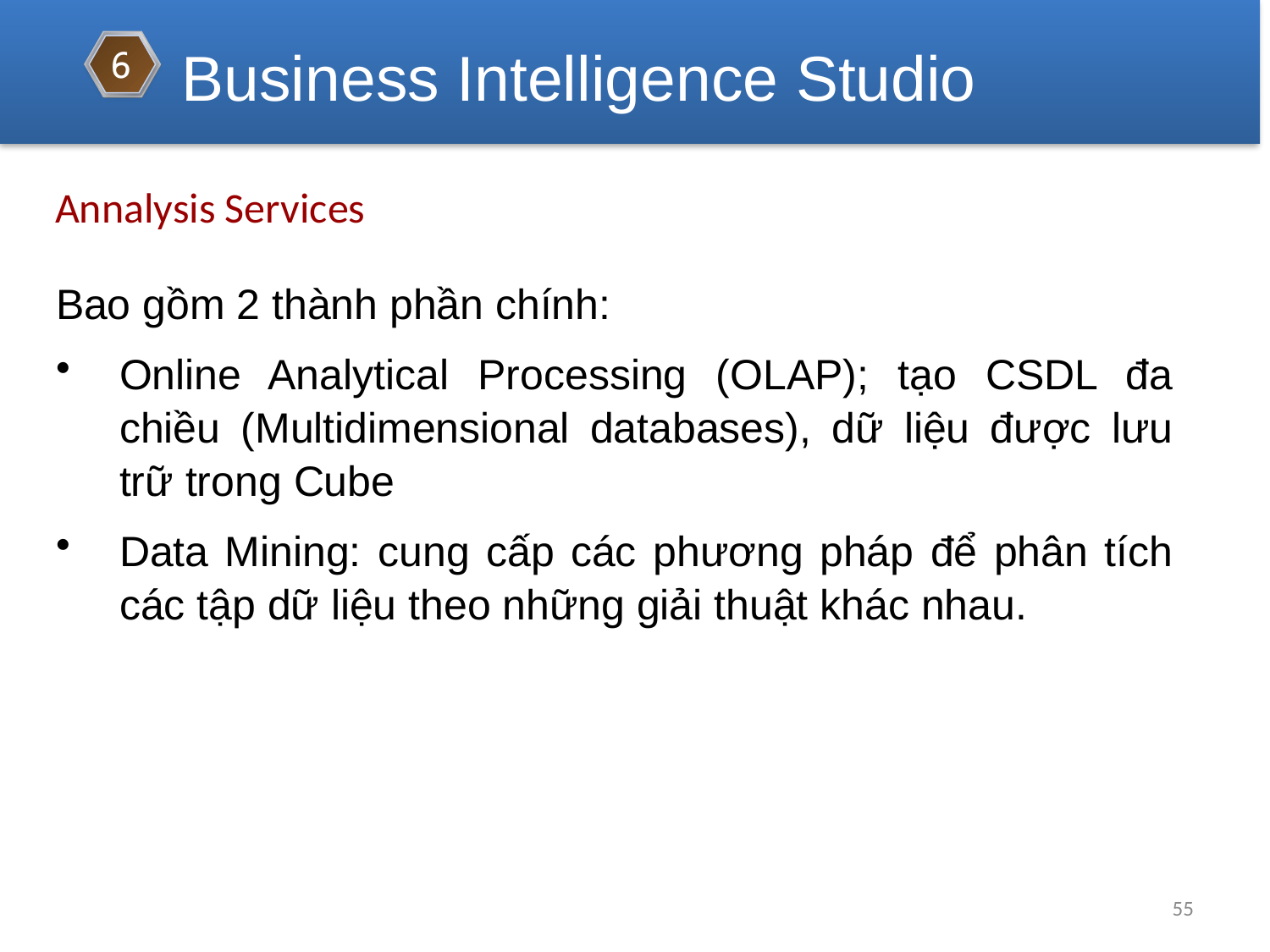

6
Business Intelligence Studio
Annalysis Services
Bao gồm 2 thành phần chính:
Online Analytical Processing (OLAP); tạo CSDL đa chiều (Multidimensional databases), dữ liệu được lưu trữ trong Cube
Data Mining: cung cấp các phương pháp để phân tích các tập dữ liệu theo những giải thuật khác nhau.
55